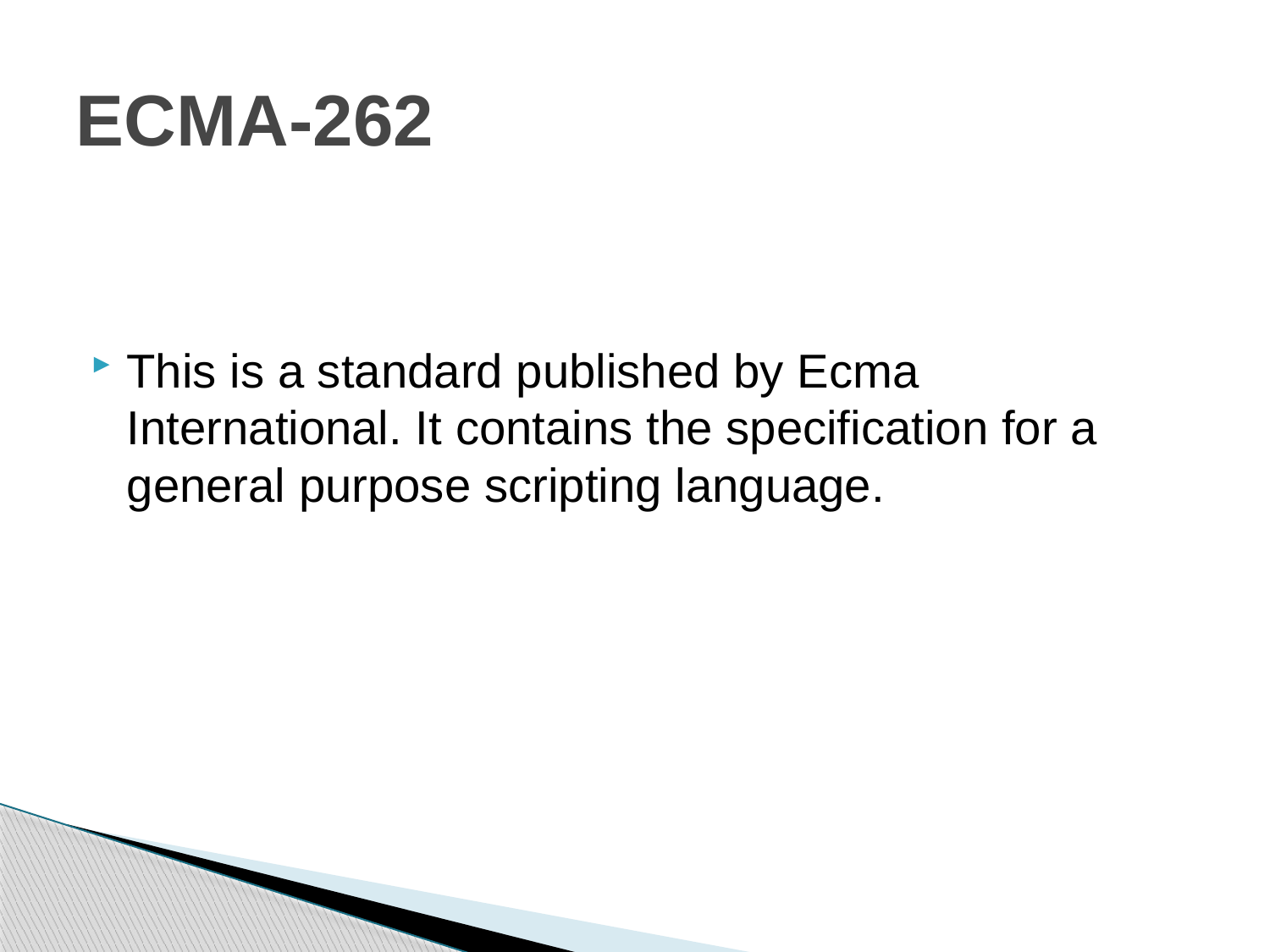

# ECMA-262

This is a standard published by Ecma International. It contains the specification for a general purpose scripting language.